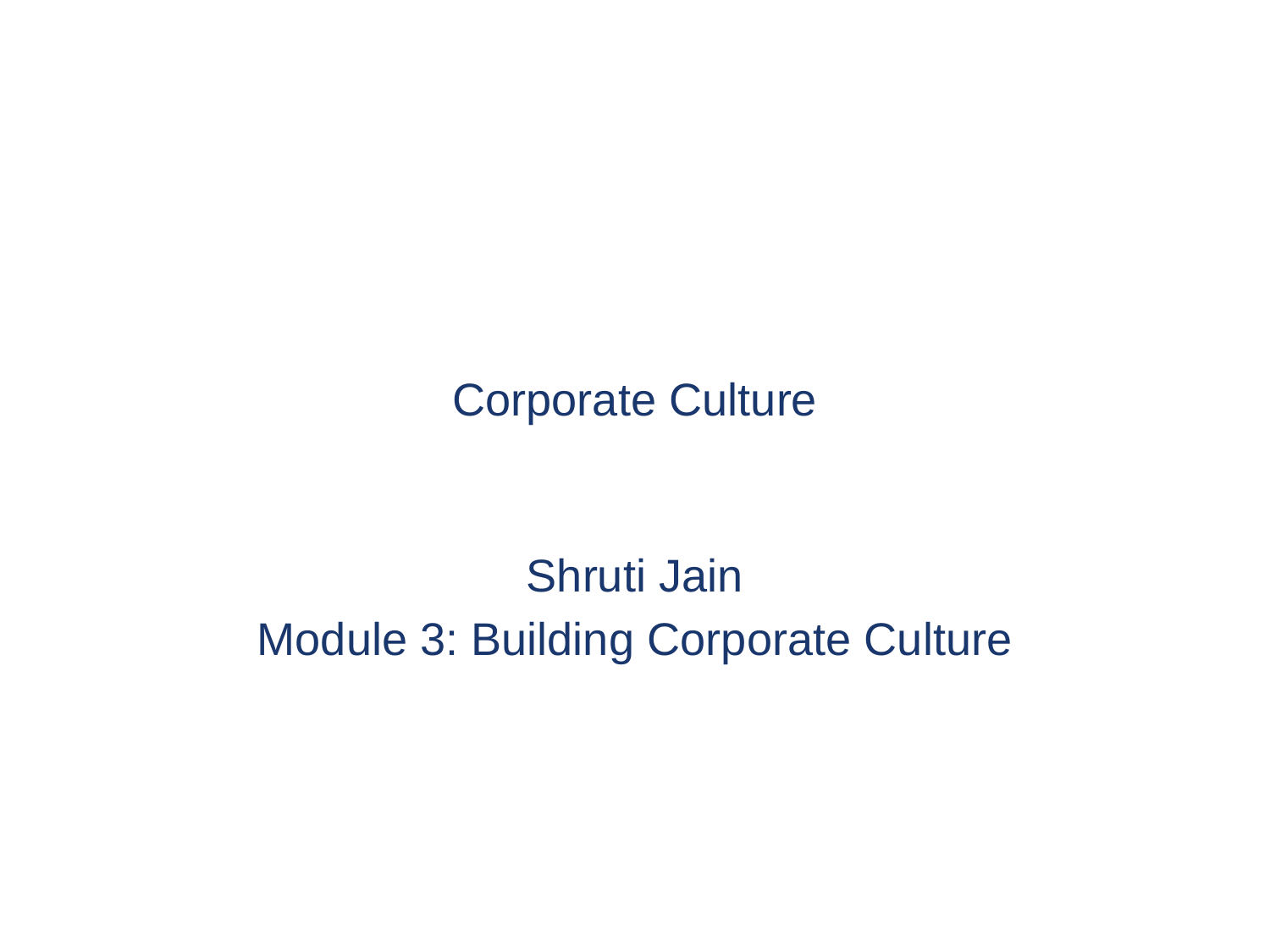

# Corporate Culture
Shruti Jain
Module 3: Building Corporate Culture